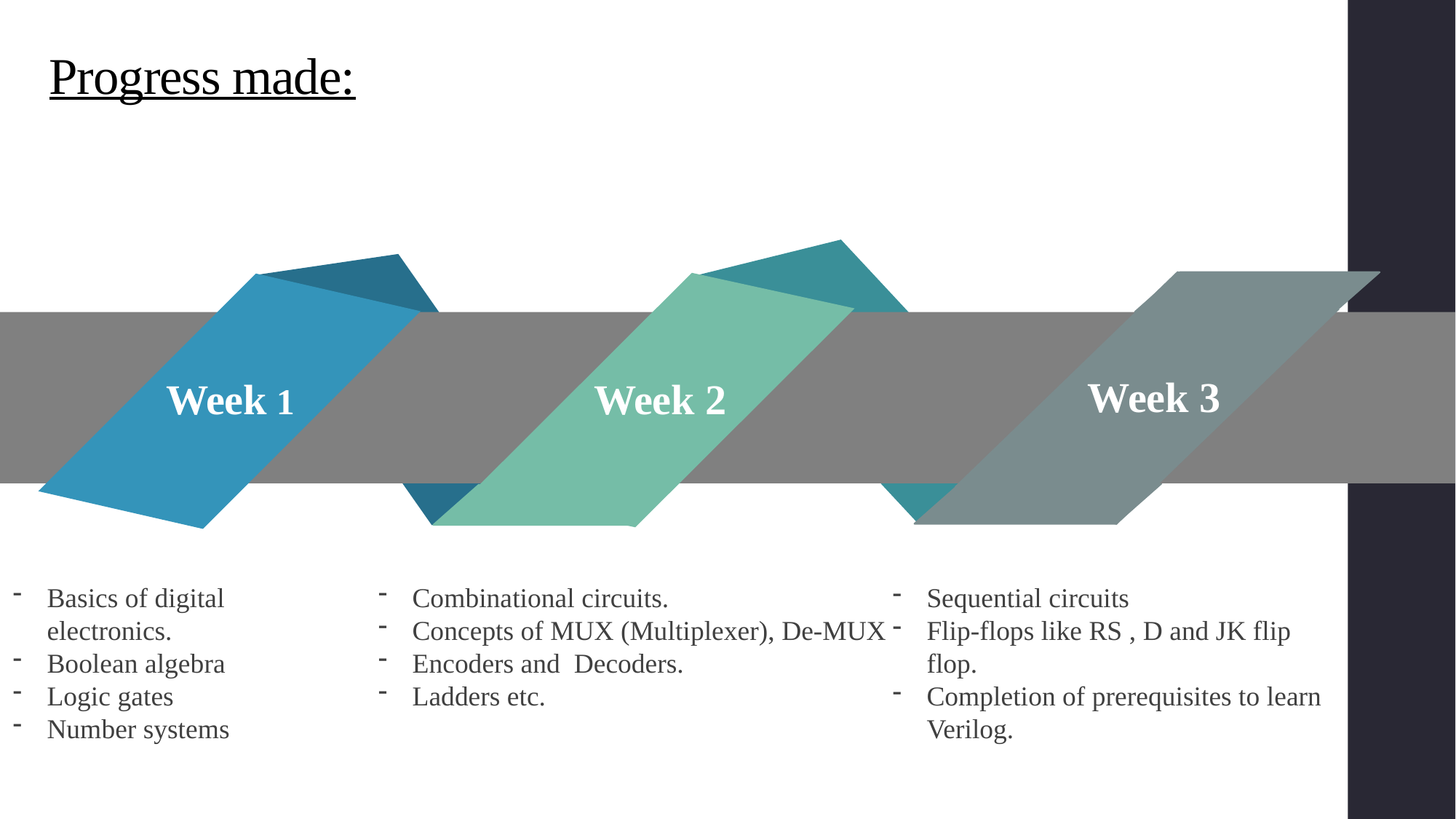

# Progress made:

Week 3
Week 1
Week 2
Week 3

Basics of digital electronics.
Boolean algebra
Logic gates
Number systems
Combinational circuits.
Concepts of MUX (Multiplexer), De-MUX
Encoders and  Decoders.
Ladders etc.
Sequential circuits
Flip-flops like RS , D and JK flip flop.
Completion of prerequisites to learn Verilog.